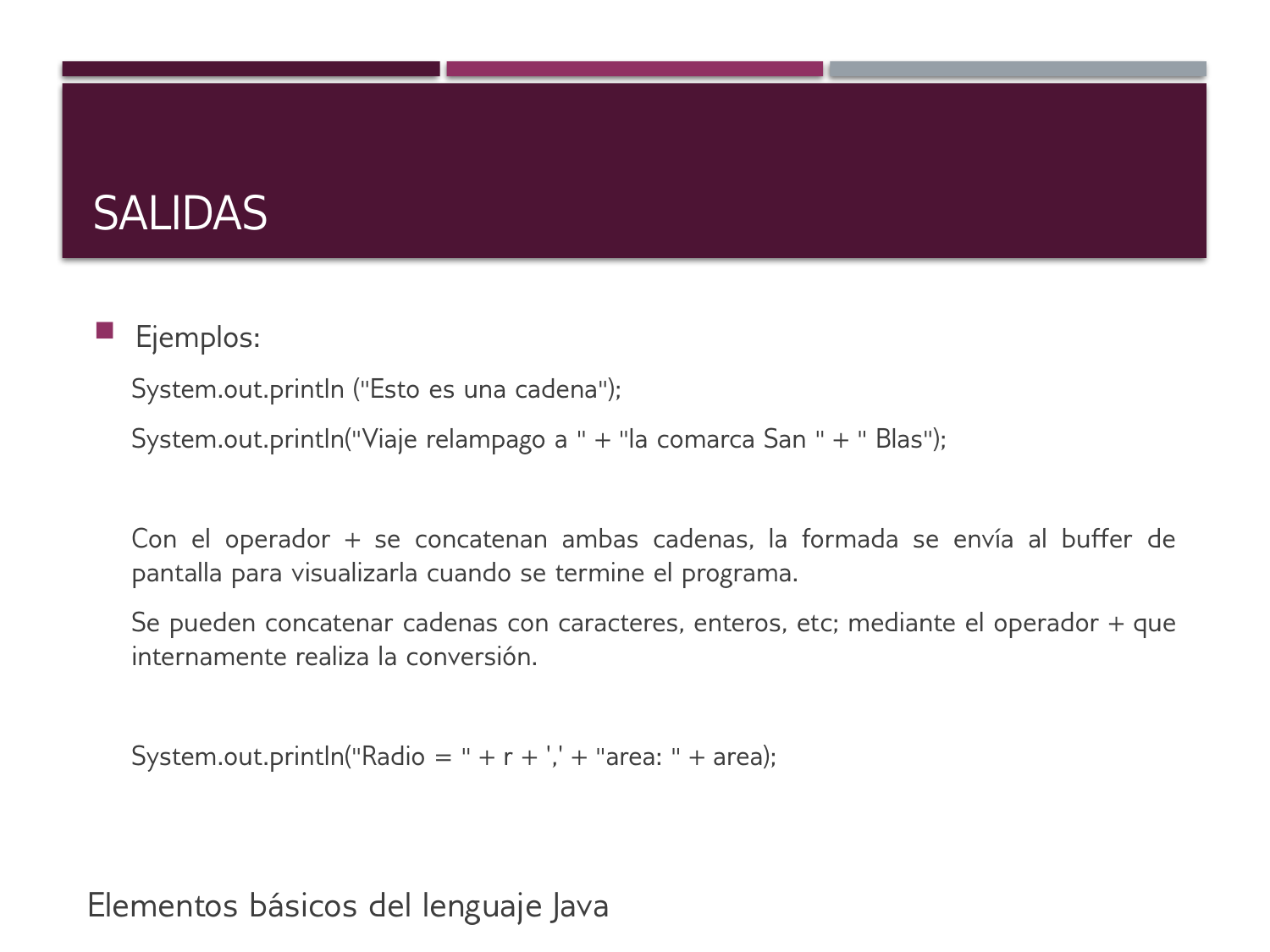

# Salidas
Ejemplos:
System.out.println ("Esto es una cadena");
System.out.println("Viaje relampago a " + "la comarca San " + " Blas");

Con el operador + se concatenan ambas cadenas, la formada se envía al buffer de pantalla para visualizarla cuando se termine el programa.
Se pueden concatenar cadenas con caracteres, enteros, etc; mediante el operador + que internamente realiza la conversión.

System.out.println("Radio = " + r + ',' + "area: " + area);